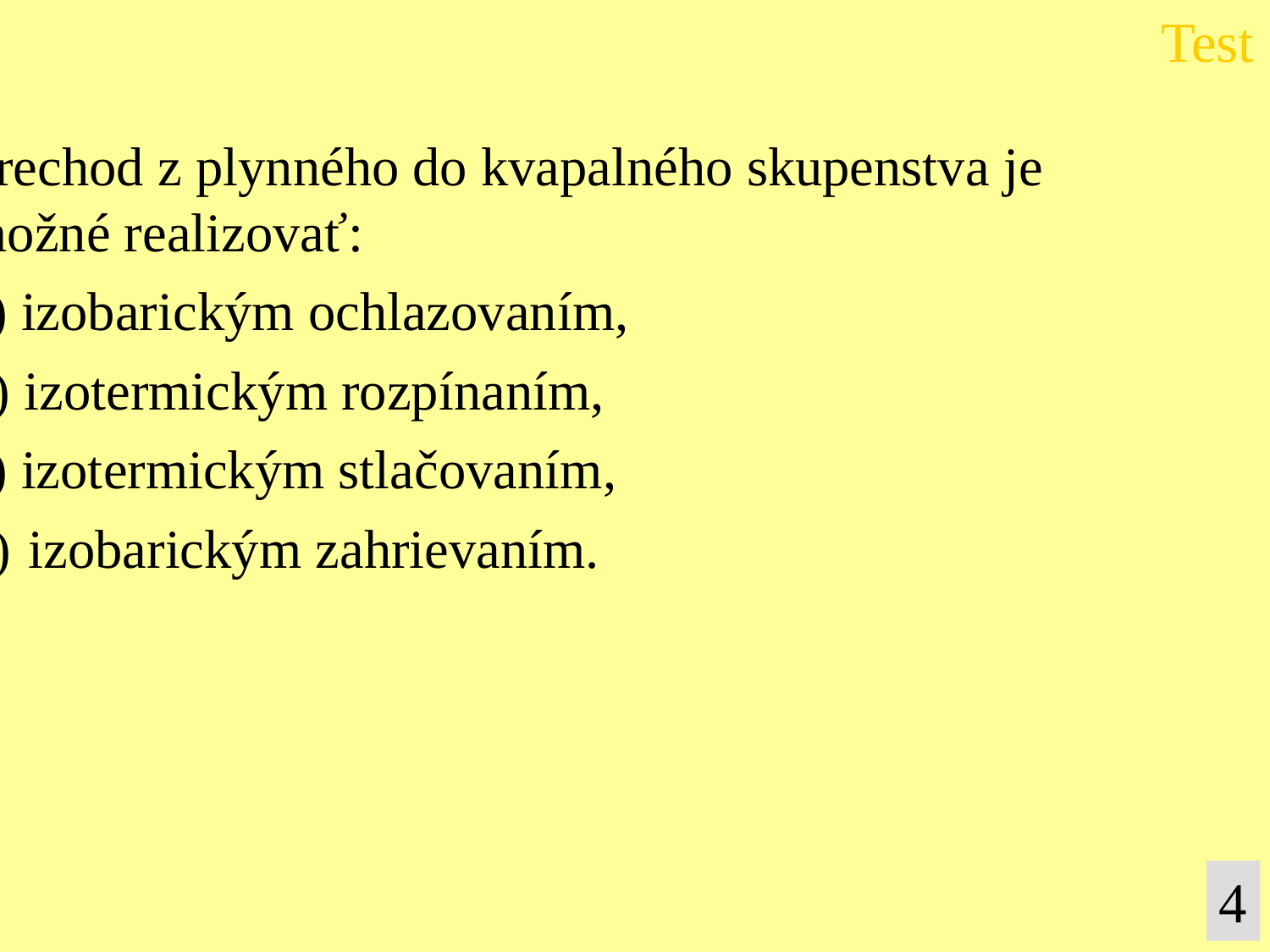

Test
Prechod z plynného do kvapalného skupenstva je
možné realizovať:
a) izobarickým ochlazovaním,
b) izotermickým rozpínaním,
c) izotermickým stlačovaním,
izobarickým zahrievaním.
4